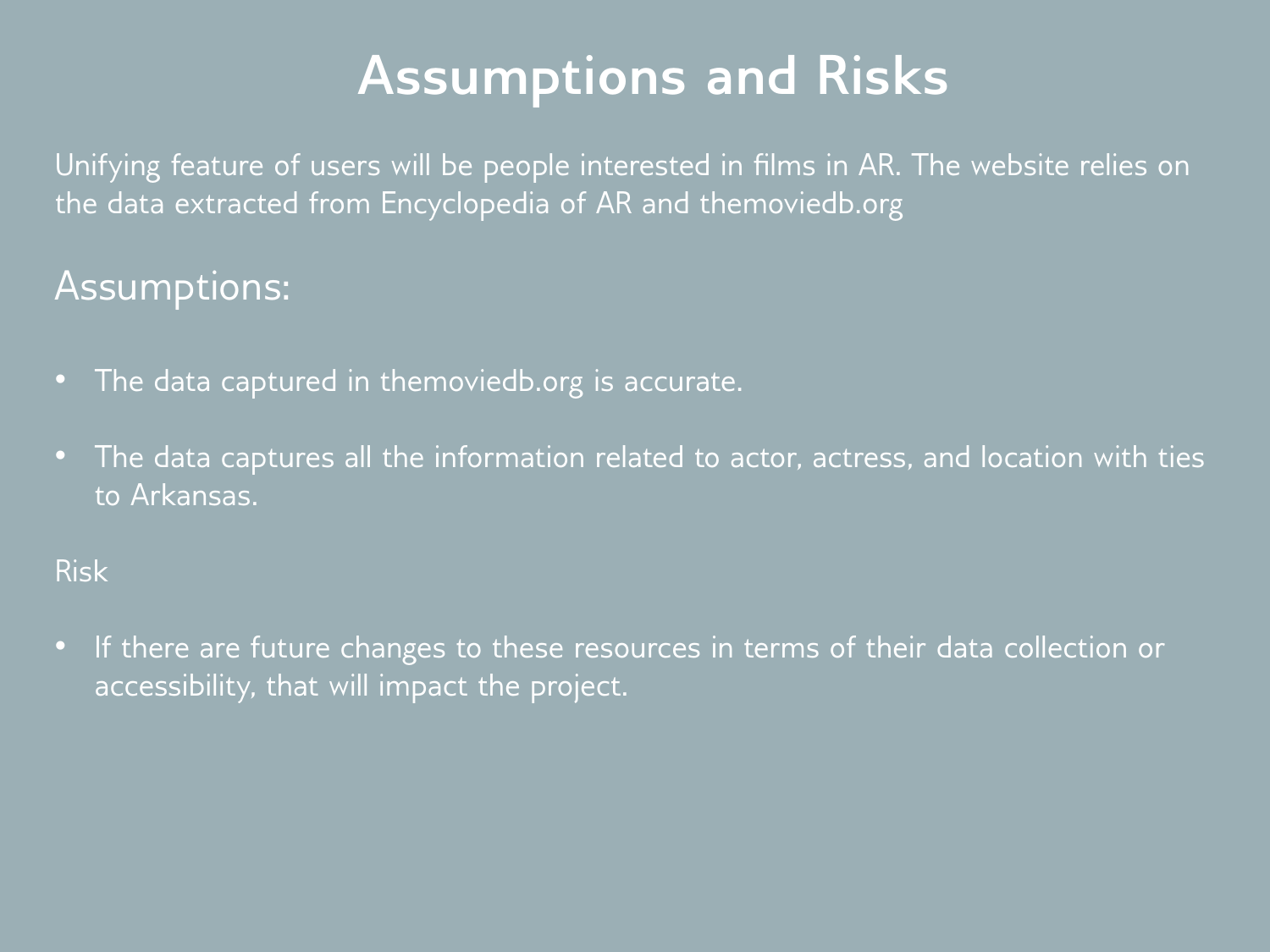

Assumptions and Risks
Unifying feature of users will be people interested in films in AR. The website relies on the data extracted from Encyclopedia of AR and themoviedb.org

Assumptions:

The data captured in themoviedb.org is accurate.

The data captures all the information related to actor, actress, and location with ties to Arkansas.

Risk

If there are future changes to these resources in terms of their data collection or accessibility, that will impact the project.